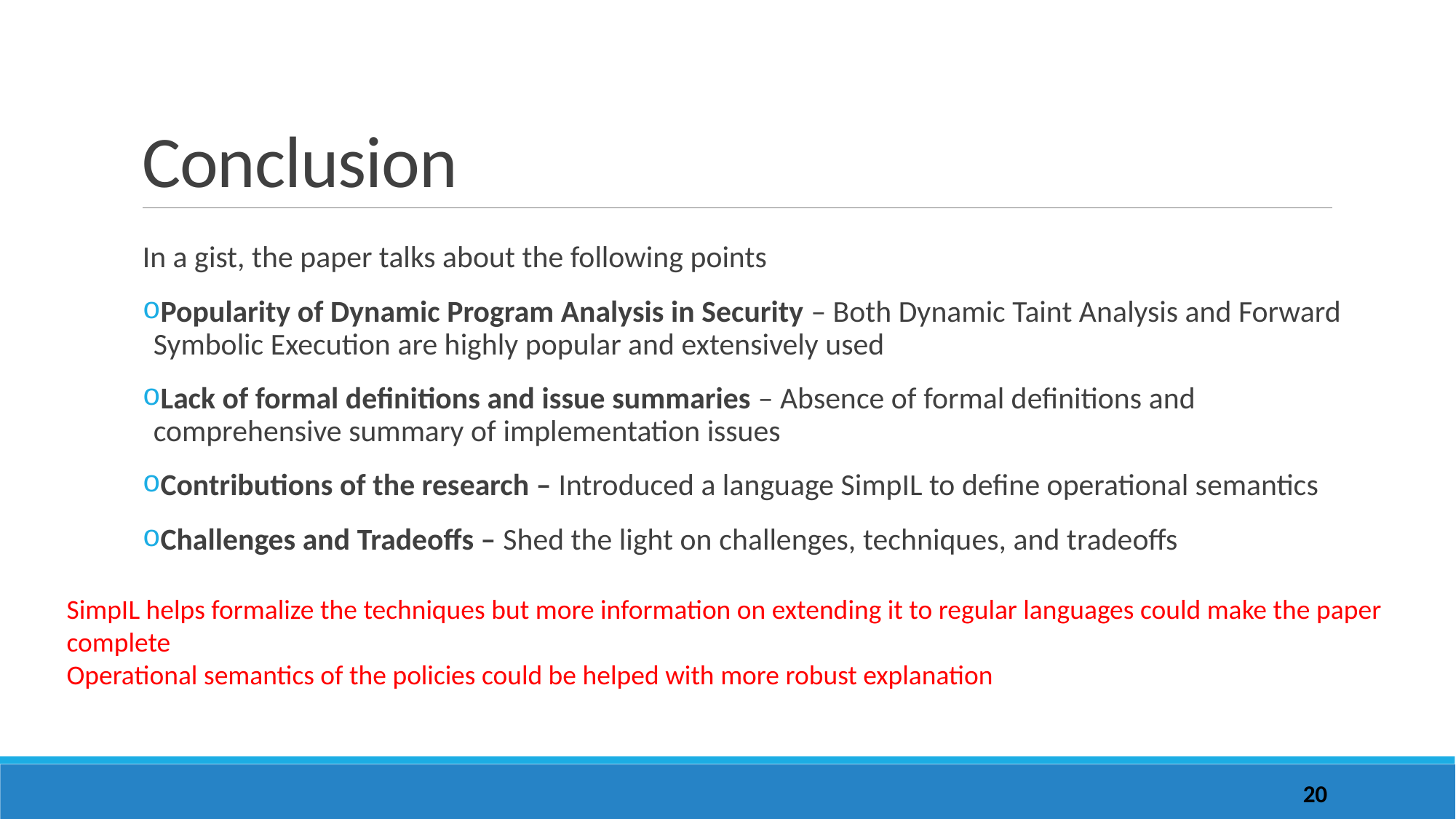

# Conclusion
In a gist, the paper talks about the following points
Popularity of Dynamic Program Analysis in Security – Both Dynamic Taint Analysis and Forward Symbolic Execution are highly popular and extensively used
Lack of formal definitions and issue summaries – Absence of formal definitions and comprehensive summary of implementation issues
Contributions of the research – Introduced a language SimpIL to define operational semantics
Challenges and Tradeoffs – Shed the light on challenges, techniques, and tradeoffs

SimpIL helps formalize the techniques but more information on extending it to regular languages could make the paper complete
Operational semantics of the policies could be helped with more robust explanation
20